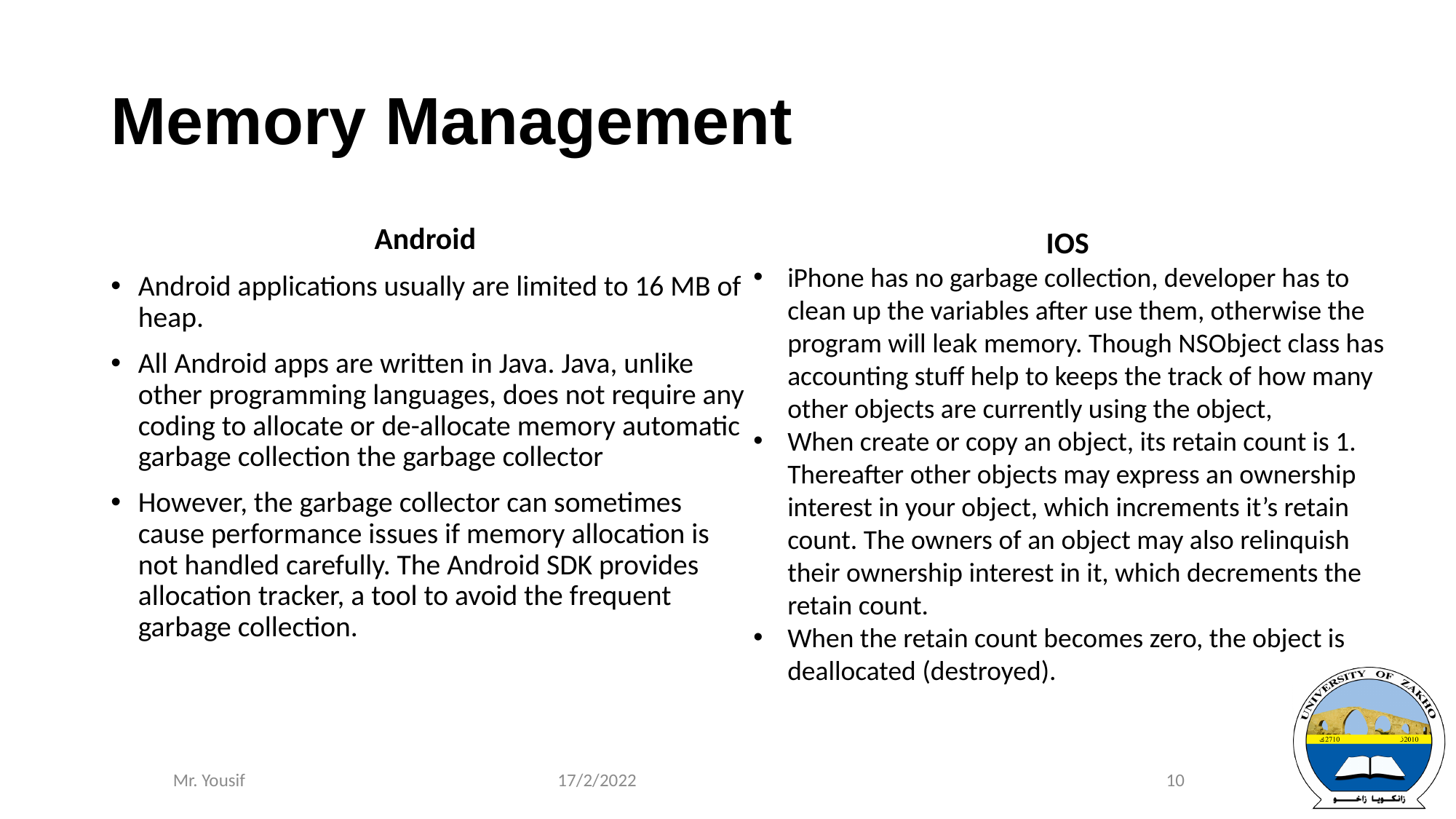

# Memory Management
Android
Android applications usually are limited to 16 MB of heap.
All Android apps are written in Java. Java, unlike other programming languages, does not require any coding to allocate or de-allocate memory automatic garbage collection the garbage collector
However, the garbage collector can sometimes cause performance issues if memory allocation is not handled carefully. The Android SDK provides allocation tracker, a tool to avoid the frequent garbage collection.
IOS
iPhone has no garbage collection, developer has to clean up the variables after use them, otherwise the program will leak memory. Though NSObject class has accounting stuff help to keeps the track of how many other objects are currently using the object,
When create or copy an object, its retain count is 1. Thereafter other objects may express an ownership interest in your object, which increments it’s retain count. The owners of an object may also relinquish their ownership interest in it, which decrements the retain count.
When the retain count becomes zero, the object is deallocated (destroyed).
17/2/2022
10
Mr. Yousif